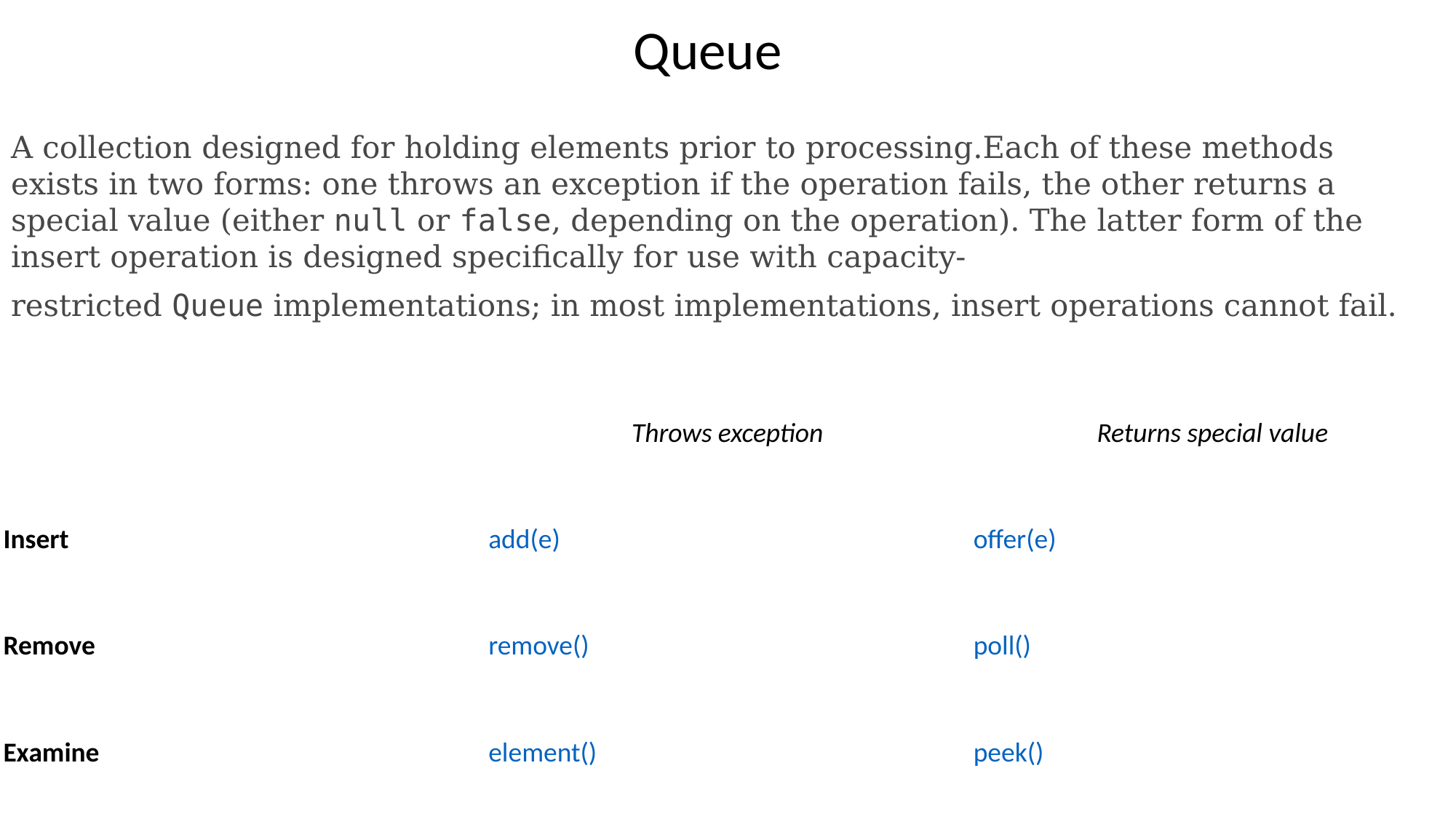

# Queue

A collection designed for holding elements prior to processing.Each of these methods exists in two forms: one throws an exception if the operation fails, the other returns a special value (either null or false, depending on the operation). The latter form of the insert operation is designed specifically for use with capacity-restricted Queue implementations; in most implementations, insert operations cannot fail.
|  |  |  |
| --- | --- | --- |
|  | Throws exception | Returns special value |
| Insert | add(e) | offer(e) |
| Remove | remove() | poll() |
| Examine | element() | peek() |